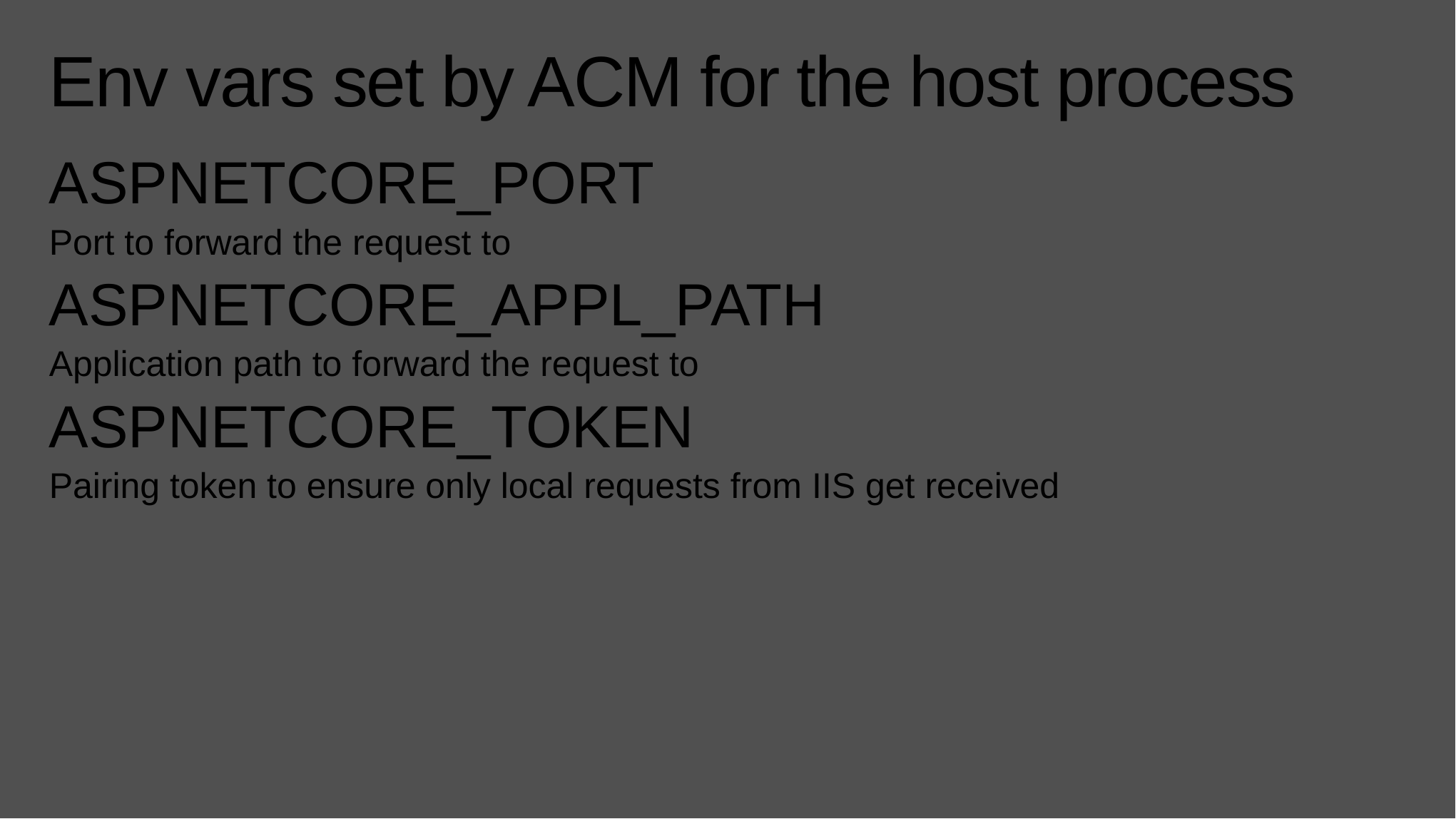

# Env vars set by ACM for the host process
ASPNETCORE_PORT
Port to forward the request to
ASPNETCORE_APPL_PATH
Application path to forward the request to
ASPNETCORE_TOKEN
Pairing token to ensure only local requests from IIS get received